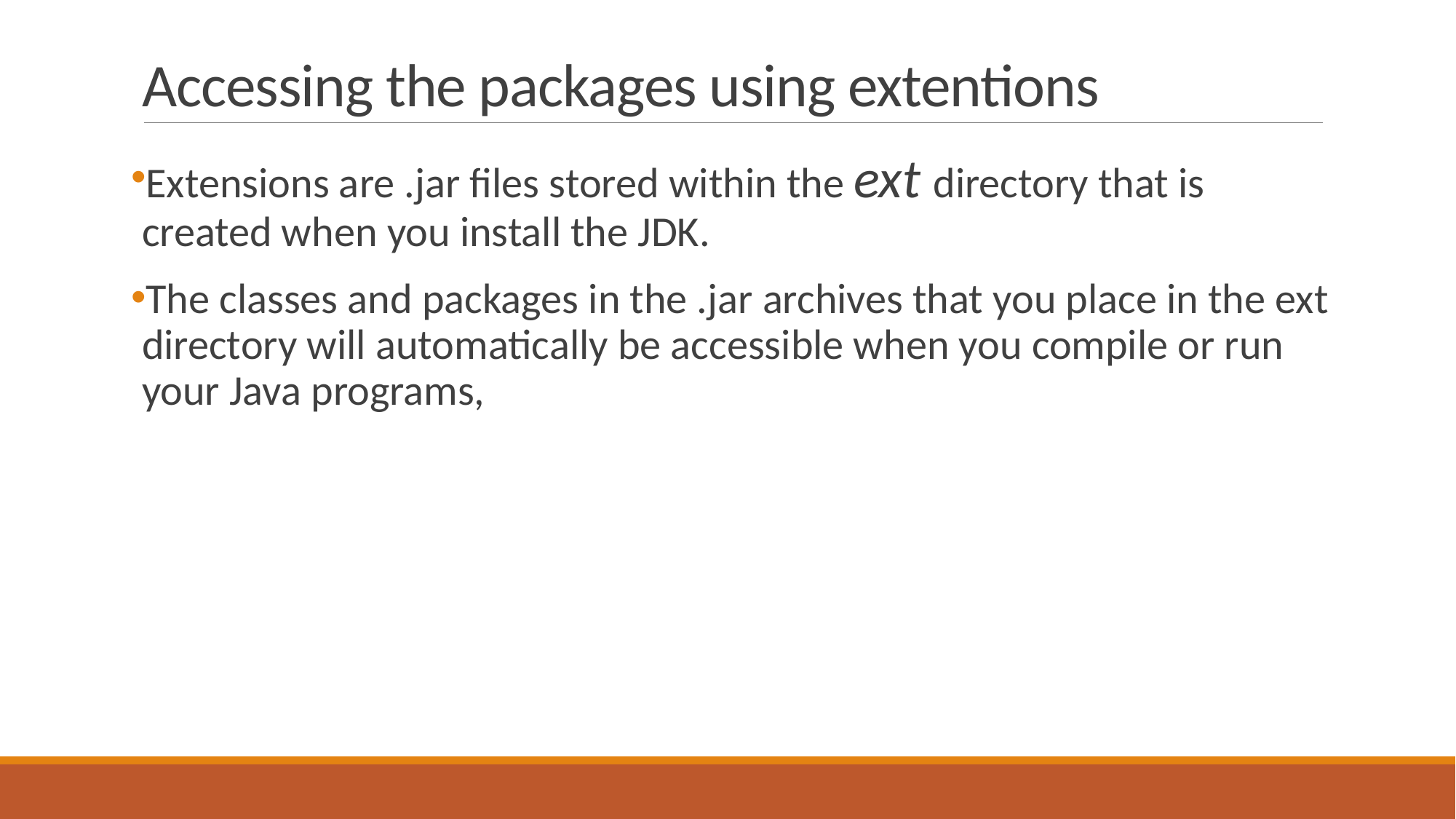

# Accessing the packages using extentions
Extensions are .jar files stored within the ext directory that is created when you install the JDK.
The classes and packages in the .jar archives that you place in the ext directory will automatically be accessible when you compile or run your Java programs,